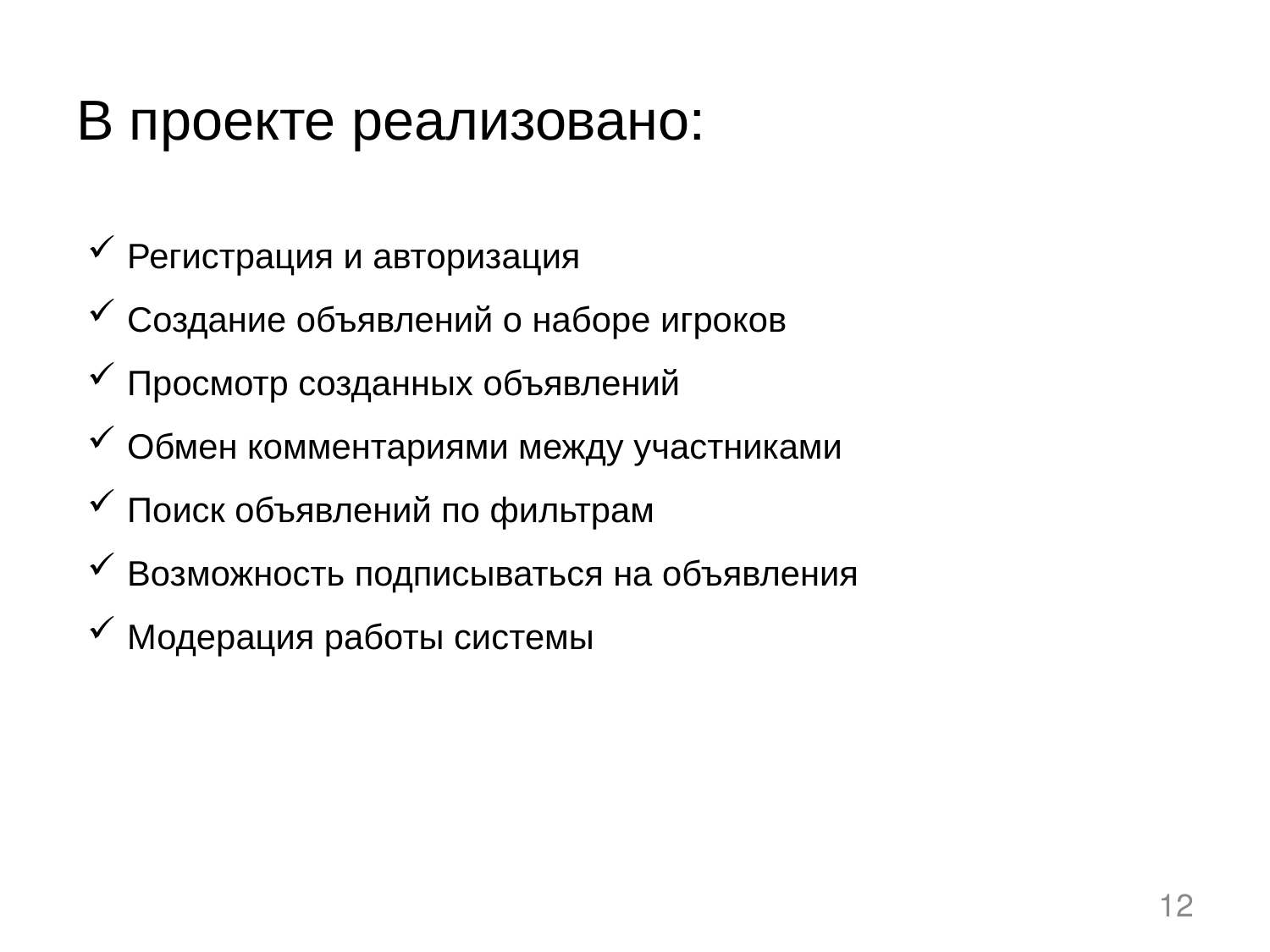

# В проекте реализовано:
Регистрация и авторизация
Создание объявлений о наборе игроков
Просмотр созданных объявлений
Обмен комментариями между участниками
Поиск объявлений по фильтрам
Возможность подписываться на объявления
Модерация работы системы
12